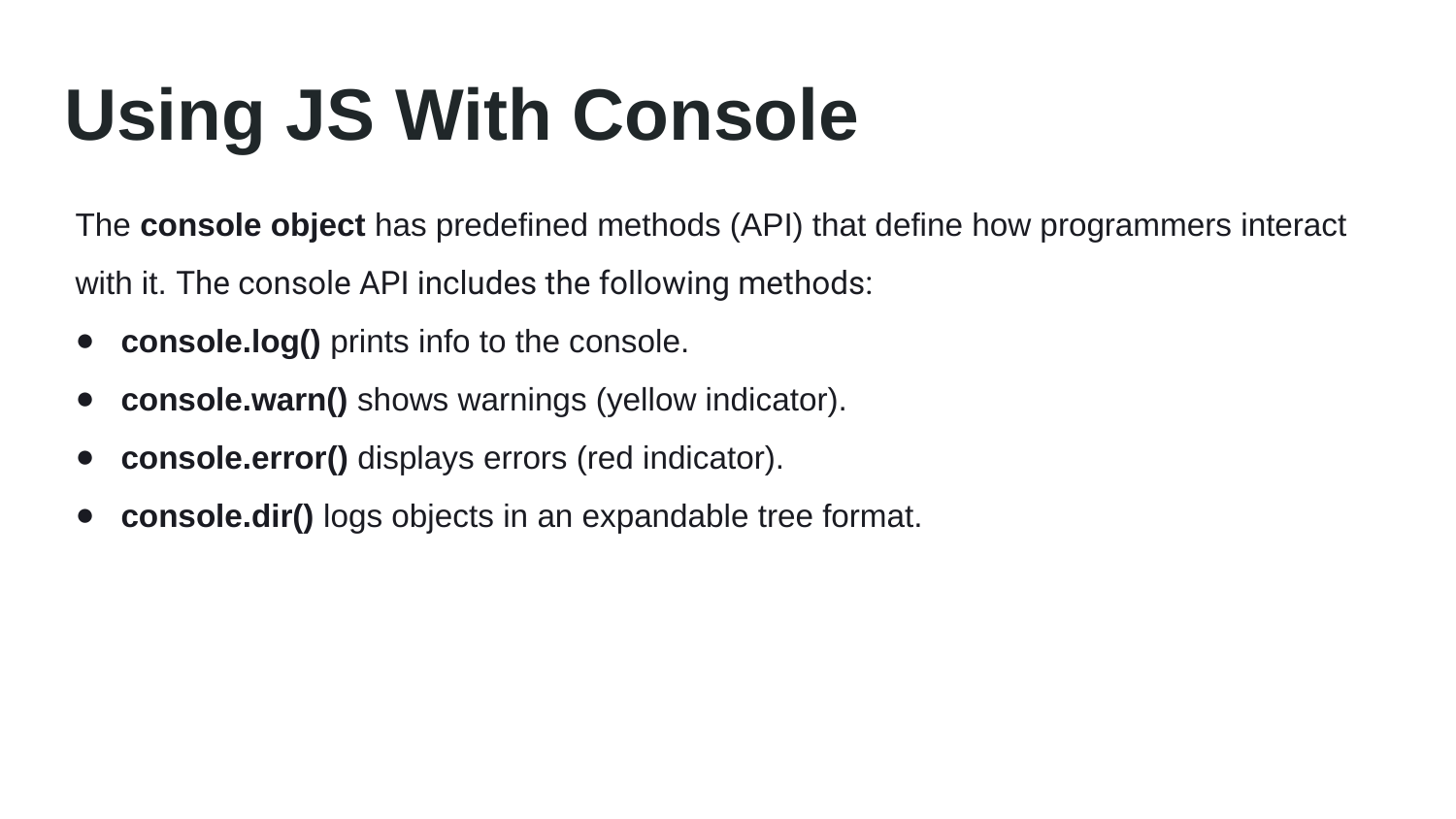

# Using JS With Console
The console object has predefined methods (API) that define how programmers interact with it. The console API includes the following methods:
console.log() prints info to the console.
console.warn() shows warnings (yellow indicator).
console.error() displays errors (red indicator).
console.dir() logs objects in an expandable tree format.